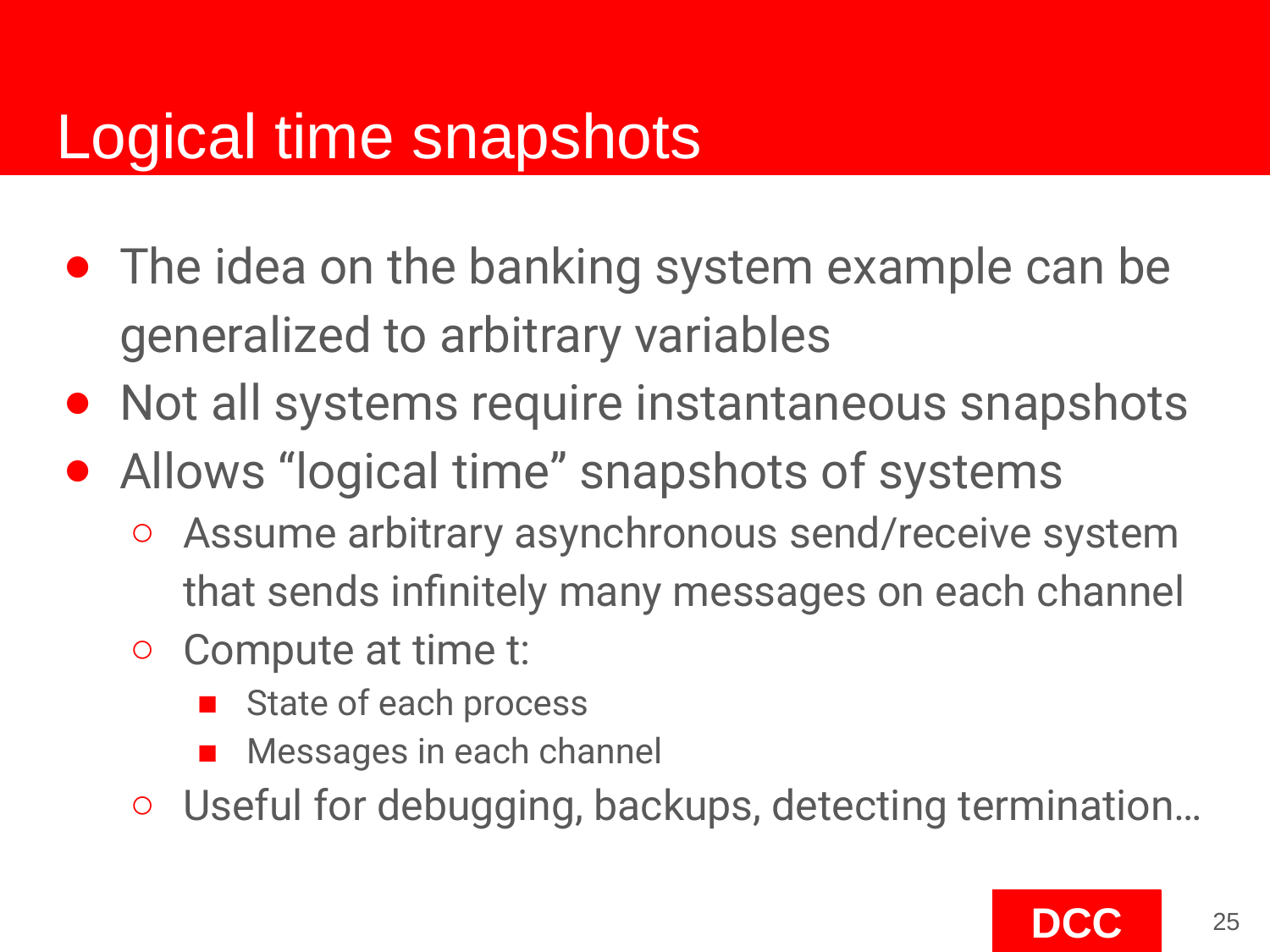

# Logical time snapshots
The idea on the banking system example can be generalized to arbitrary variables
Not all systems require instantaneous snapshots
Allows “logical time” snapshots of systems
Assume arbitrary asynchronous send/receive system that sends infinitely many messages on each channel
Compute at time t:
State of each process
Messages in each channel
Useful for debugging, backups, detecting termination…
25